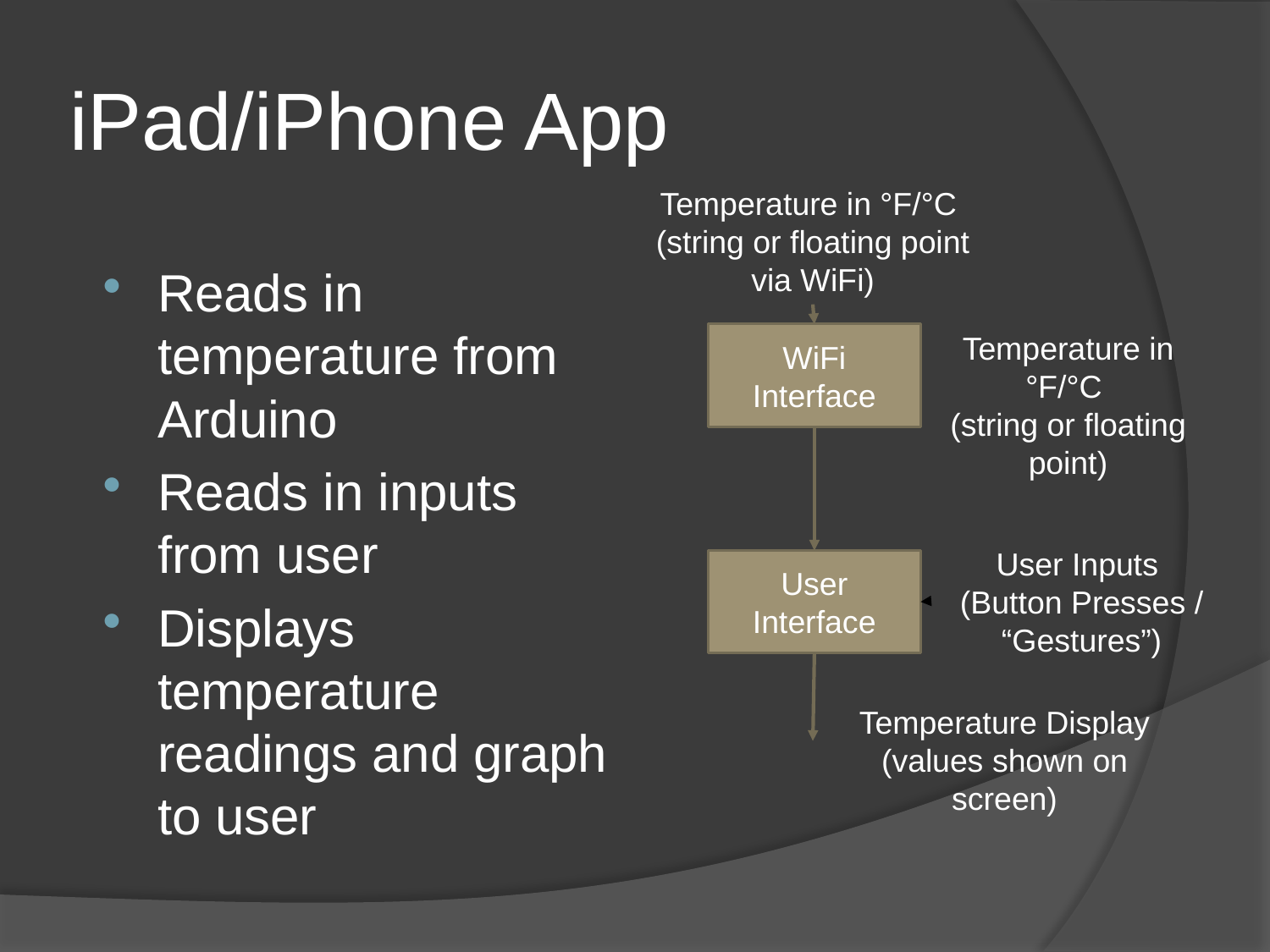

# iPad/iPhone App
Temperature in °F/°C
(string or floating point via WiFi)
Reads in temperature from Arduino
Reads in inputs from user
Displays temperature readings and graph to user

Temperature in °F/°C
(string or floating point)
WiFi
Interface
User Inputs
(Button Presses / “Gestures”)
User Interface
Temperature Display (values shown on screen)